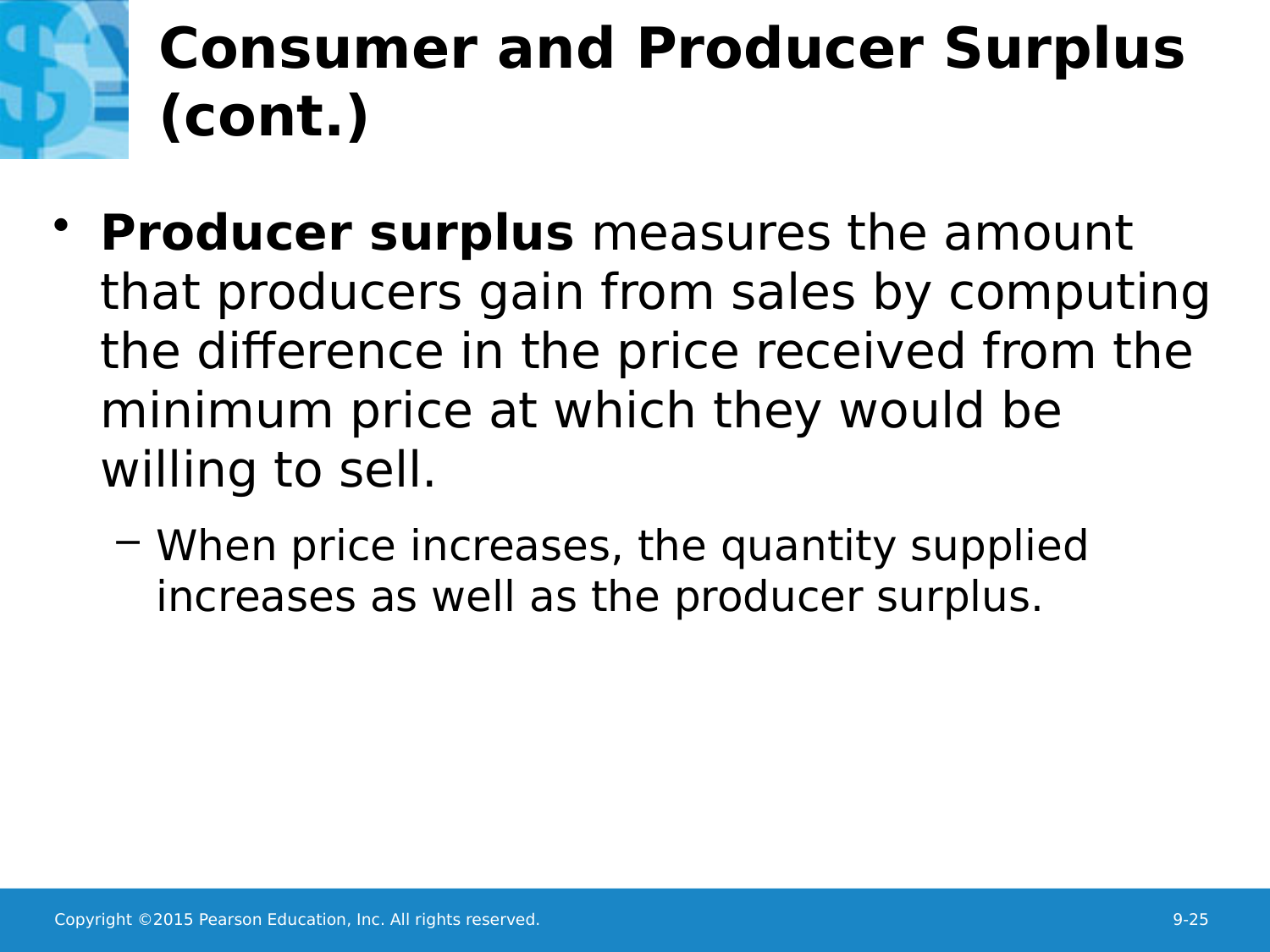

# Consumer and Producer Surplus (cont.)
Producer surplus measures the amount that producers gain from sales by computing the difference in the price received from the minimum price at which they would be willing to sell.
When price increases, the quantity supplied increases as well as the producer surplus.